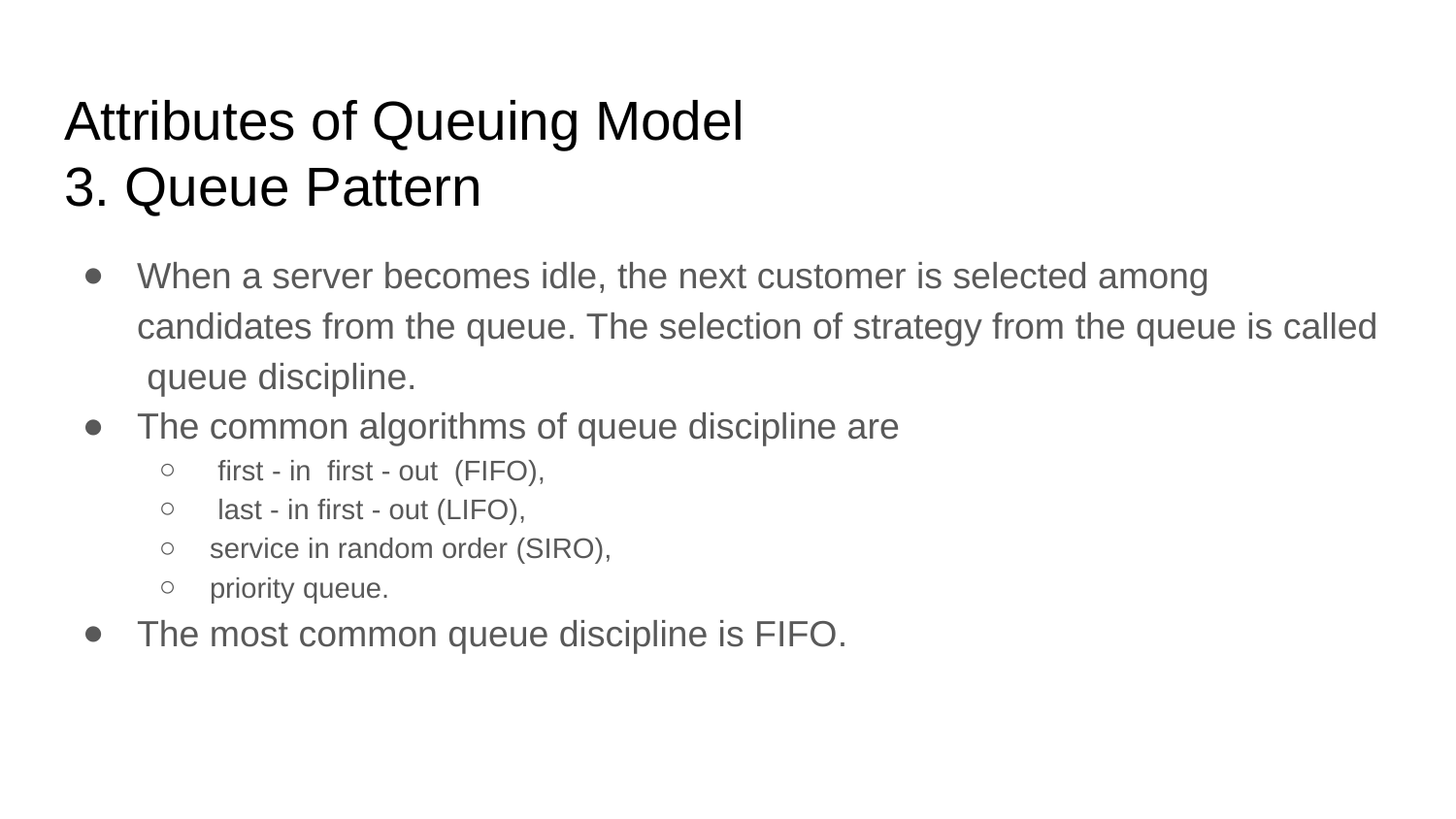

# Attributes of Queuing Model
3. Queue Pattern

When a server becomes idle, the next customer is selected among candidates from the queue. The selection of strategy from the queue is called   queue discipline.
The common algorithms of queue discipline are
 first - in  first - out  (FIFO),
 last - in first - out (LIFO),
service in random order (SIRO),
priority queue.
The most common queue discipline is FIFO.